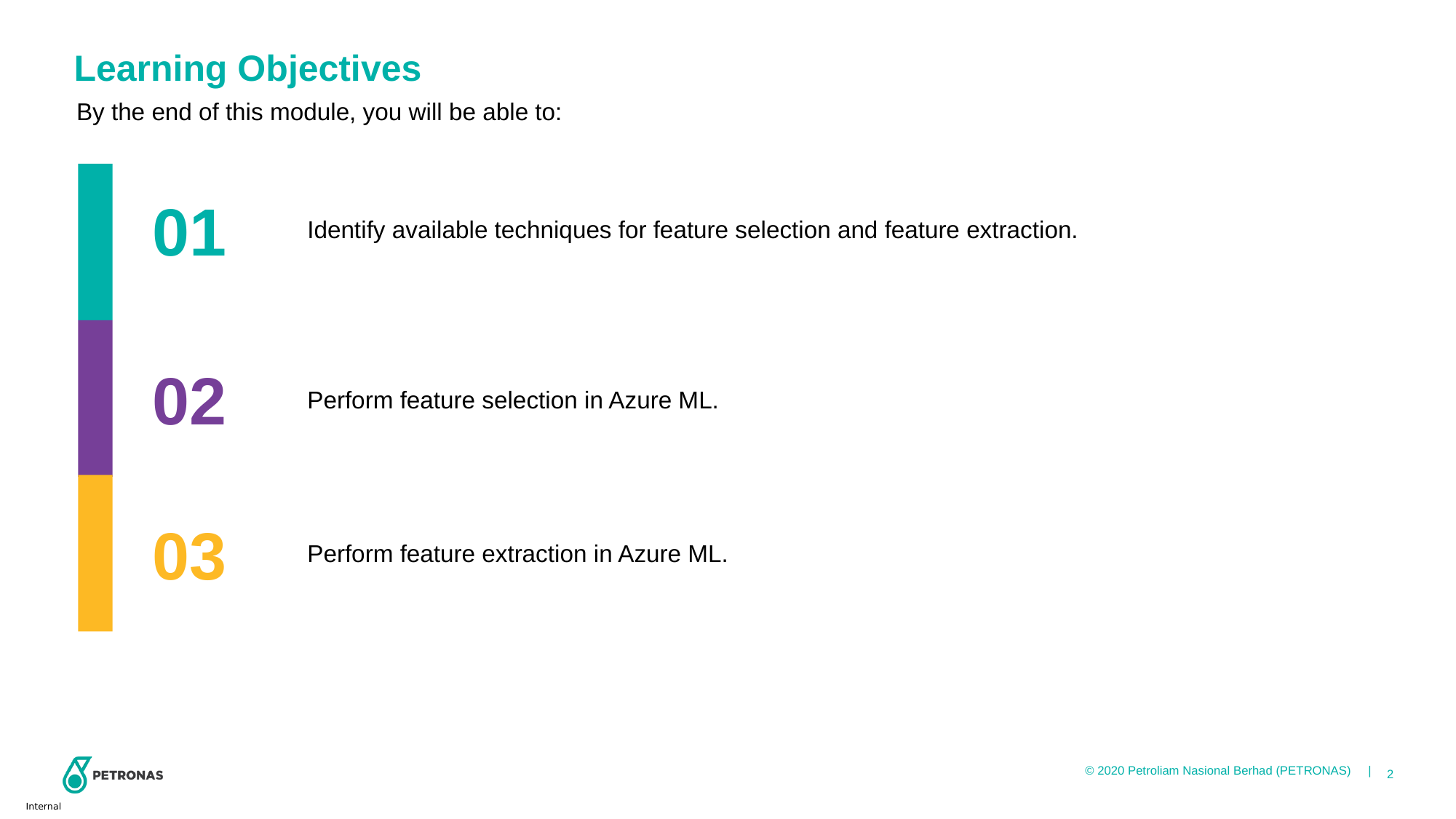

# Learning Objectives
By the end of this module, you will be able to:
01
Identify available techniques for feature selection and feature extraction.

02

Perform feature selection in Azure ML.

03

Perform feature extraction in Azure ML.

2
Internal